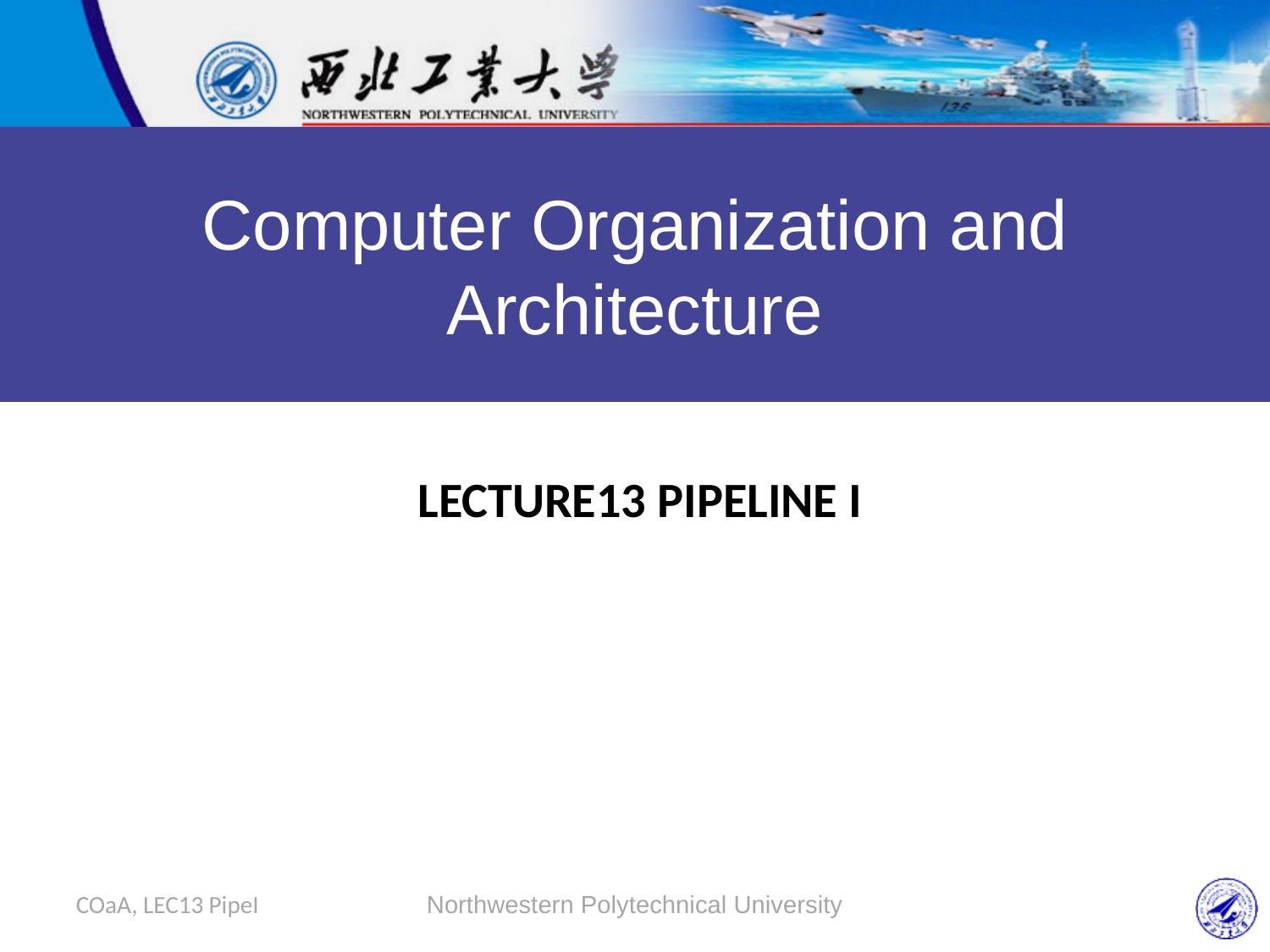

Computer Organization and Architecture
# Lecture13 Pipeline I
COaA, LEC13 PipeI
Northwestern Polytechnical University
1